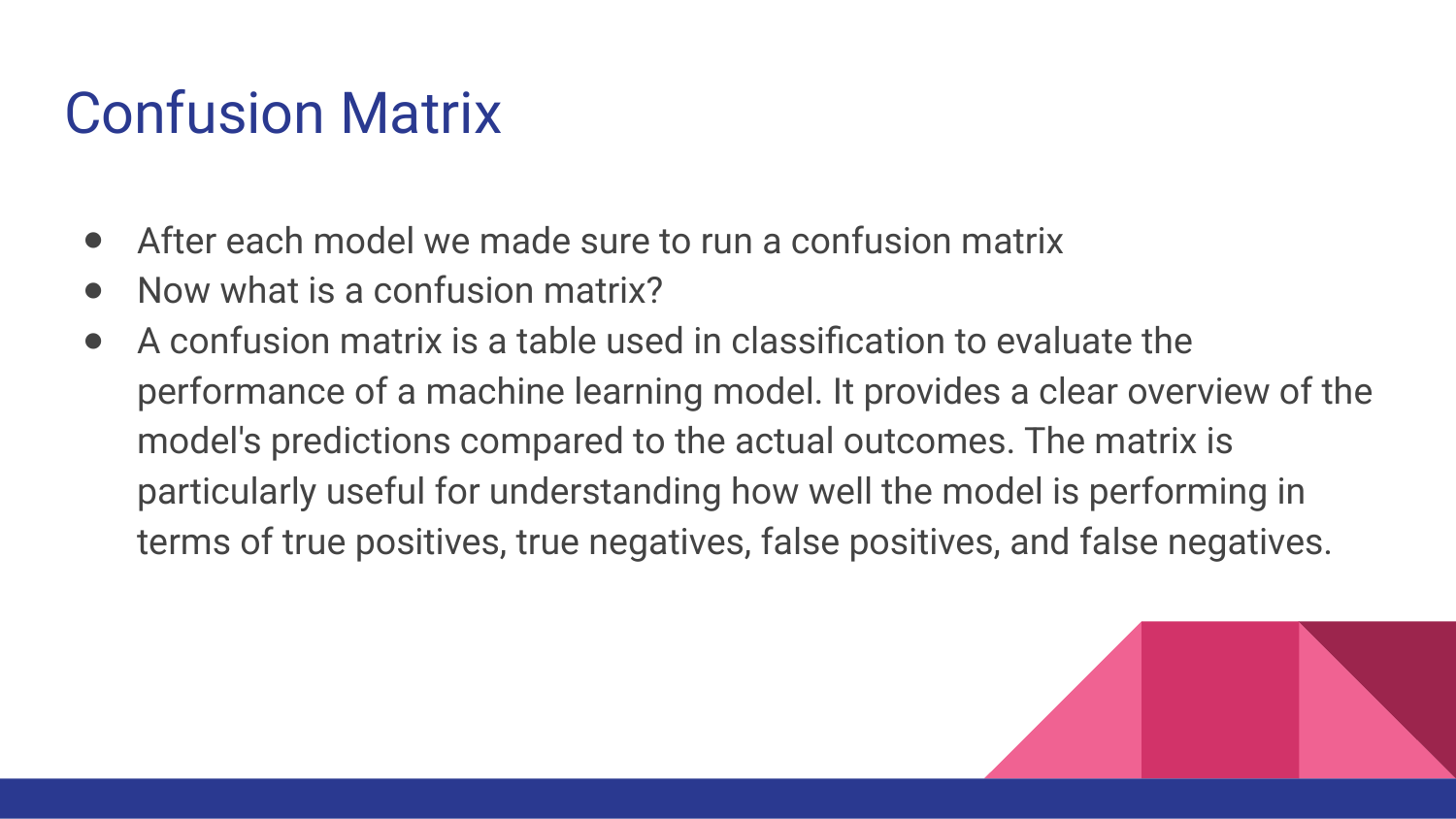

# Confusion Matrix
After each model we made sure to run a confusion matrix
Now what is a confusion matrix?
A confusion matrix is a table used in classification to evaluate the performance of a machine learning model. It provides a clear overview of the model's predictions compared to the actual outcomes. The matrix is particularly useful for understanding how well the model is performing in terms of true positives, true negatives, false positives, and false negatives.